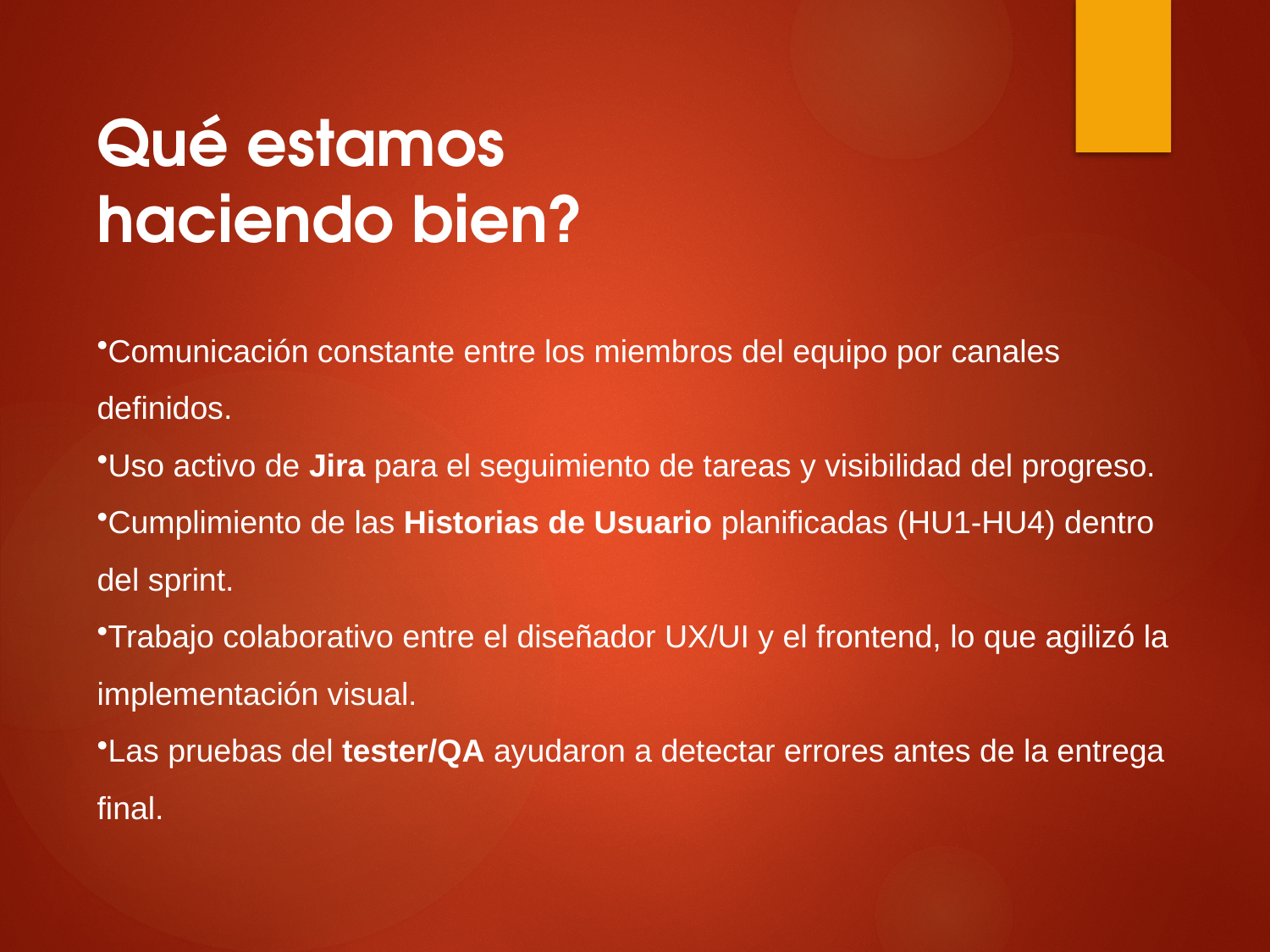

Qué estamos haciendo bien?
Comunicación constante entre los miembros del equipo por canales definidos.
Uso activo de Jira para el seguimiento de tareas y visibilidad del progreso.
Cumplimiento de las Historias de Usuario planificadas (HU1-HU4) dentro del sprint.
Trabajo colaborativo entre el diseñador UX/UI y el frontend, lo que agilizó la implementación visual.
Las pruebas del tester/QA ayudaron a detectar errores antes de la entrega final.